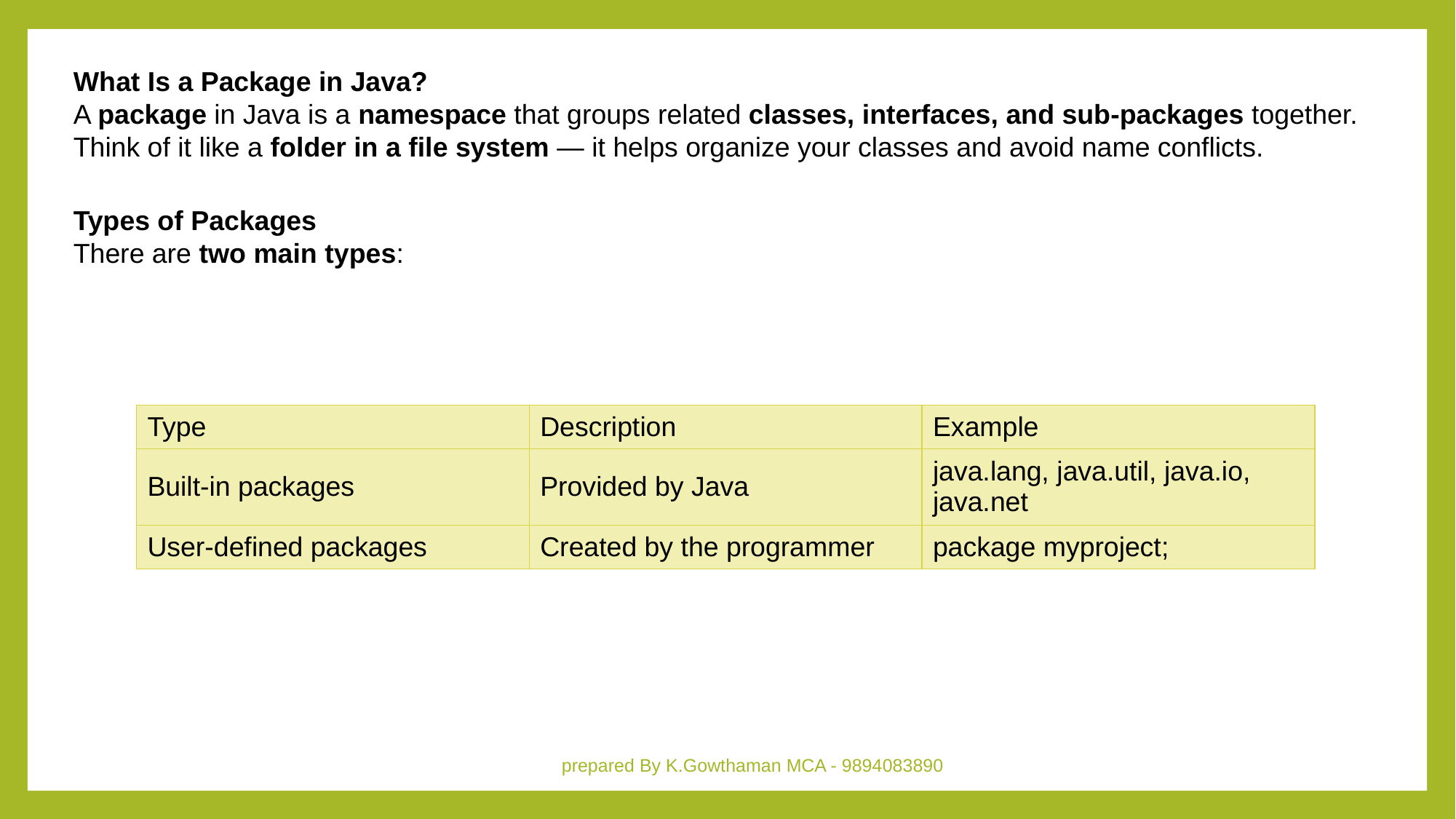

What Is a Package in Java?
A package in Java is a namespace that groups related classes, interfaces, and sub-packages together.
Think of it like a folder in a file system — it helps organize your classes and avoid name conflicts.
Types of Packages
There are two main types:
| Type | Description | Example |
| --- | --- | --- |
| Built-in packages | Provided by Java | java.lang, java.util, java.io, java.net |
| User-defined packages | Created by the programmer | package myproject; |
prepared By K.Gowthaman MCA - 9894083890